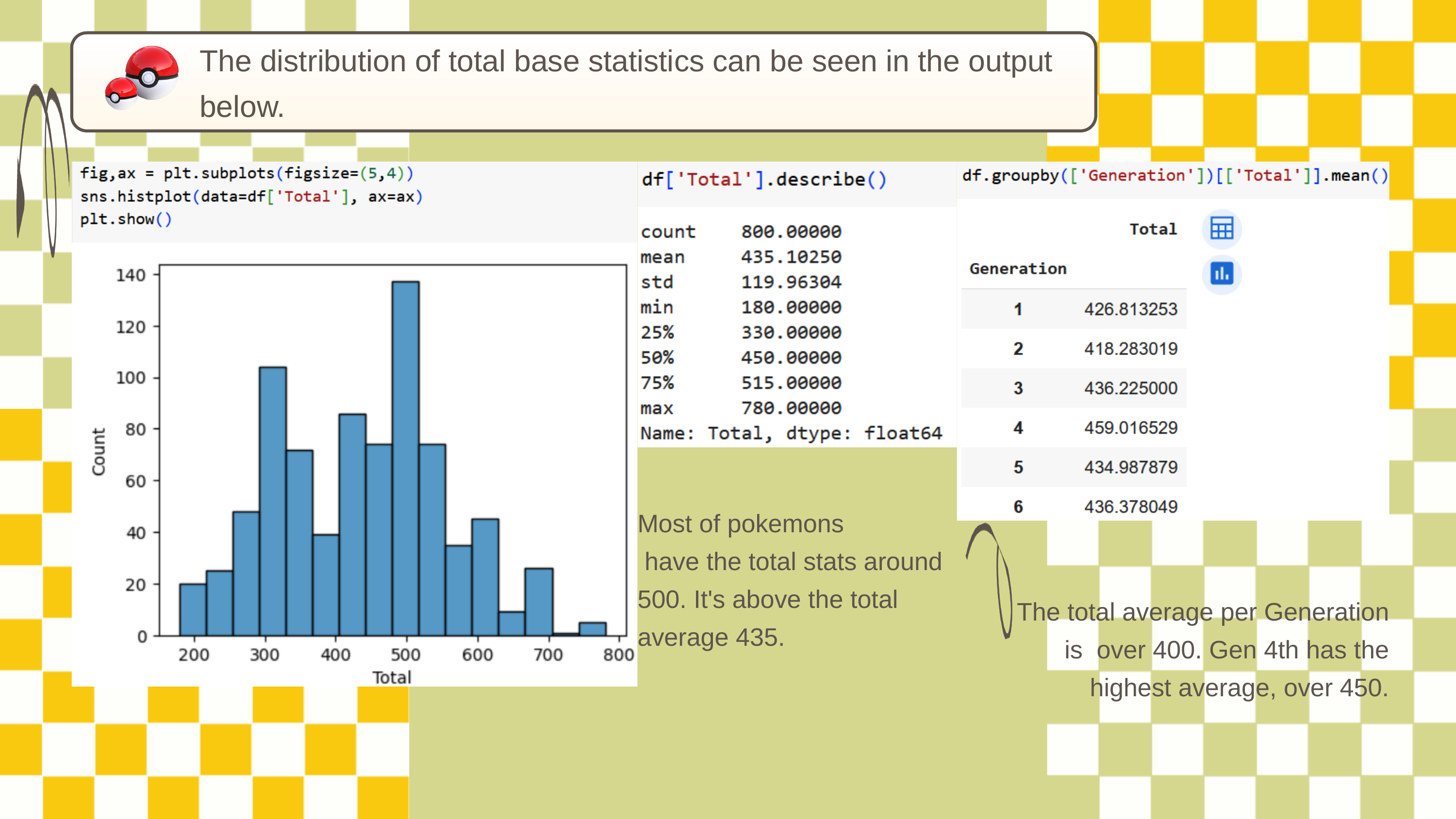

The distribution of total base statistics can be seen in the output below.

Most of pokemons
 have the total stats around 500. It's above the total average 435.

The total average per Generation is  over 400. Gen 4th has the highest average, over 450.